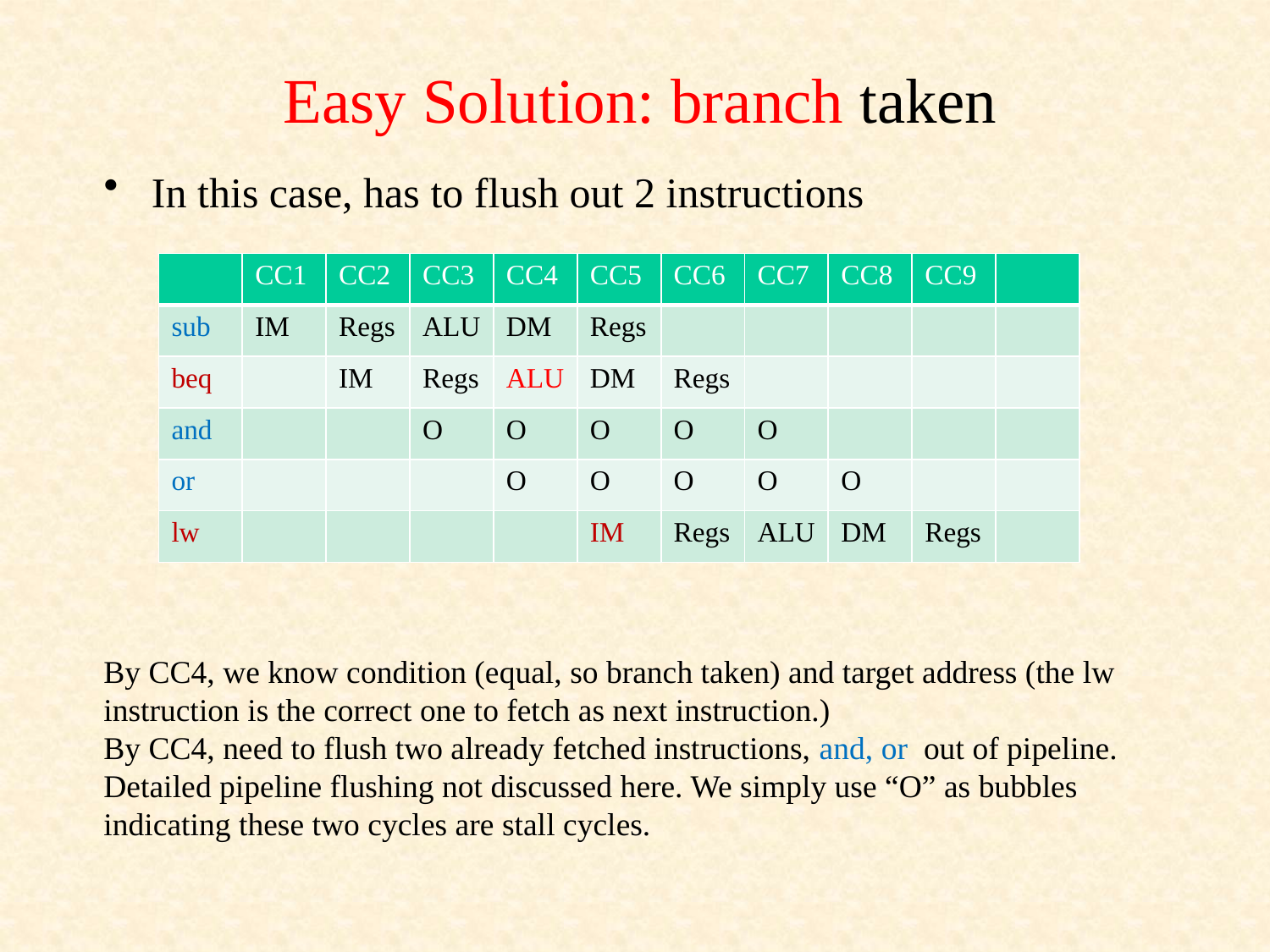

# Easy Solution: branch taken
In this case, has to flush out 2 instructions
|  | CC1 | CC2 | CC3 | CC4 | CC5 | CC6 | CC7 | CC8 | CC9 |  |
| --- | --- | --- | --- | --- | --- | --- | --- | --- | --- | --- |
| sub | IM | Regs | ALU | DM | Regs |  |  |  |  |  |
| beq |  | IM | Regs | ALU | DM | Regs |  |  |  |  |
| and |  |  | O | O | O | O | O |  |  |  |
| or |  |  |  | O | O | O | O | O |  |  |
| lw |  |  |  |  | IM | Regs | ALU | DM | Regs |  |
By CC4, we know condition (equal, so branch taken) and target address (the lw instruction is the correct one to fetch as next instruction.)
By CC4, need to flush two already fetched instructions, and, or  out of pipeline.
Detailed pipeline flushing not discussed here. We simply use “O” as bubbles indicating these two cycles are stall cycles.